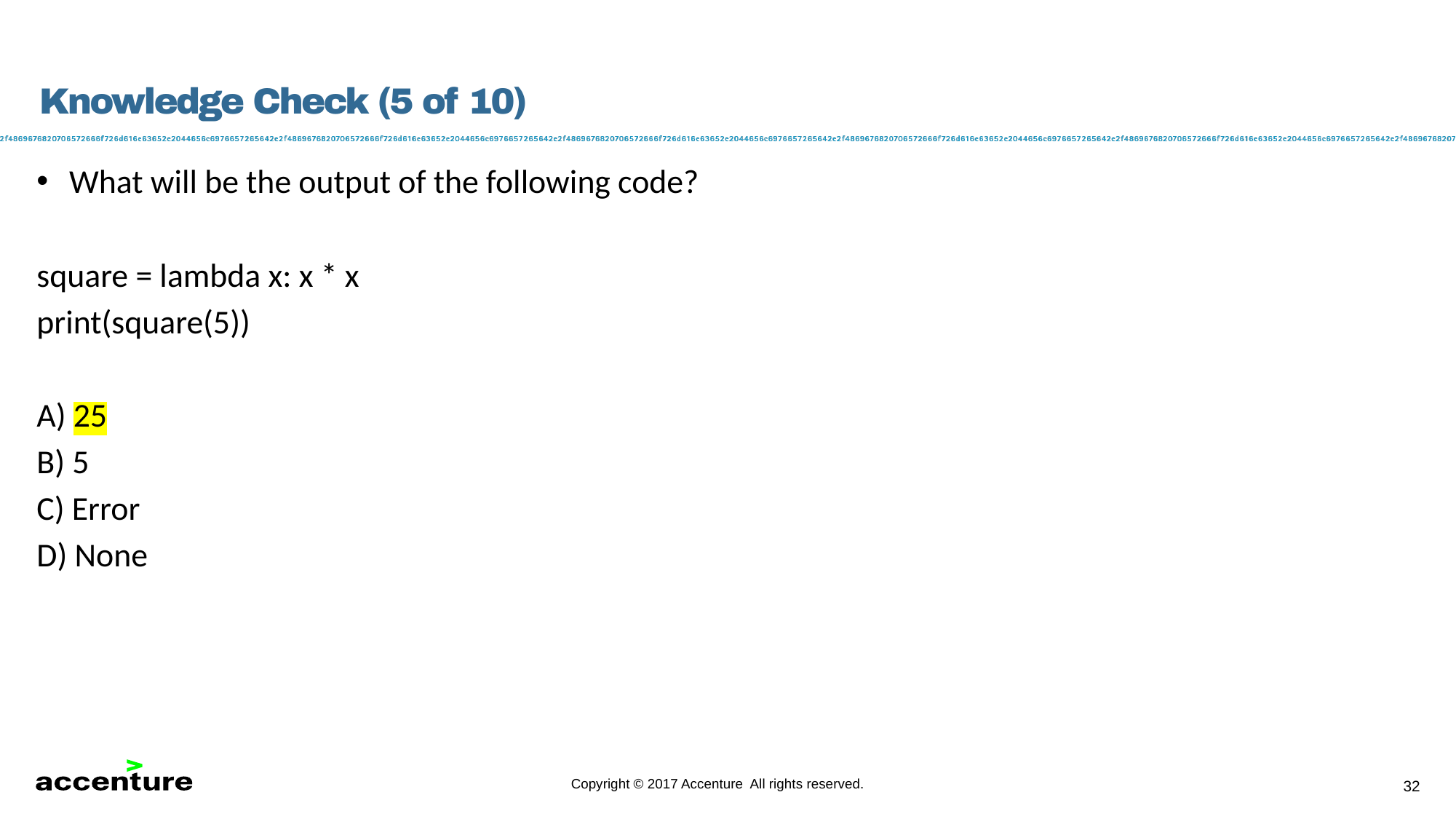

Knowledge Check (5 of 10)
What will be the output of the following code?

square = lambda x: x * x
print(square(5))

A) 25
B) 5
C) Error
D) None

32